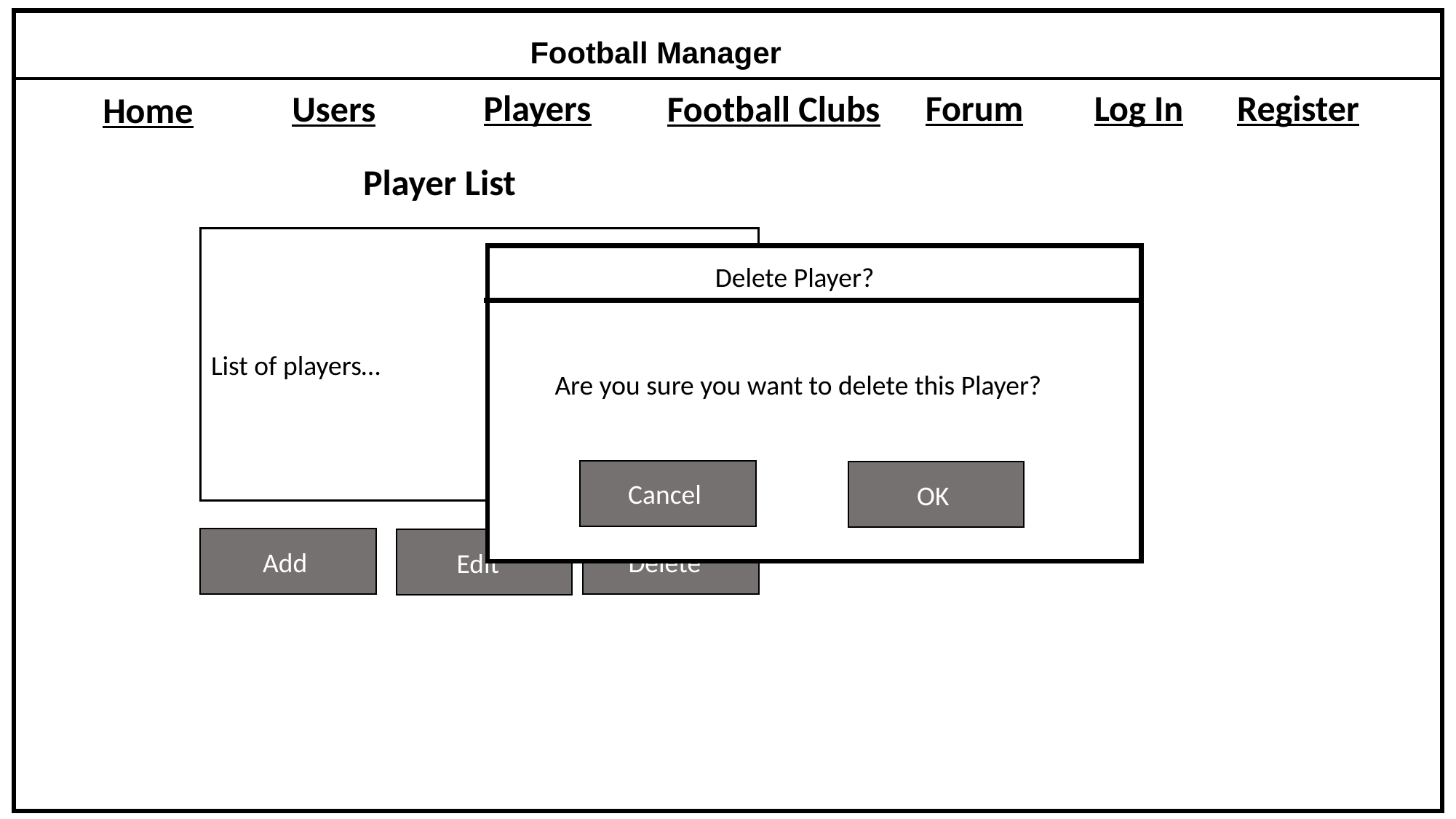

Football Manager
Players
Forum
Log In
Register
Football Clubs
Users
Home
Player List
List of players…

Delete Player?
Are you sure you want to delete this Player?
Cancel
OK
Add
Delete
Edit